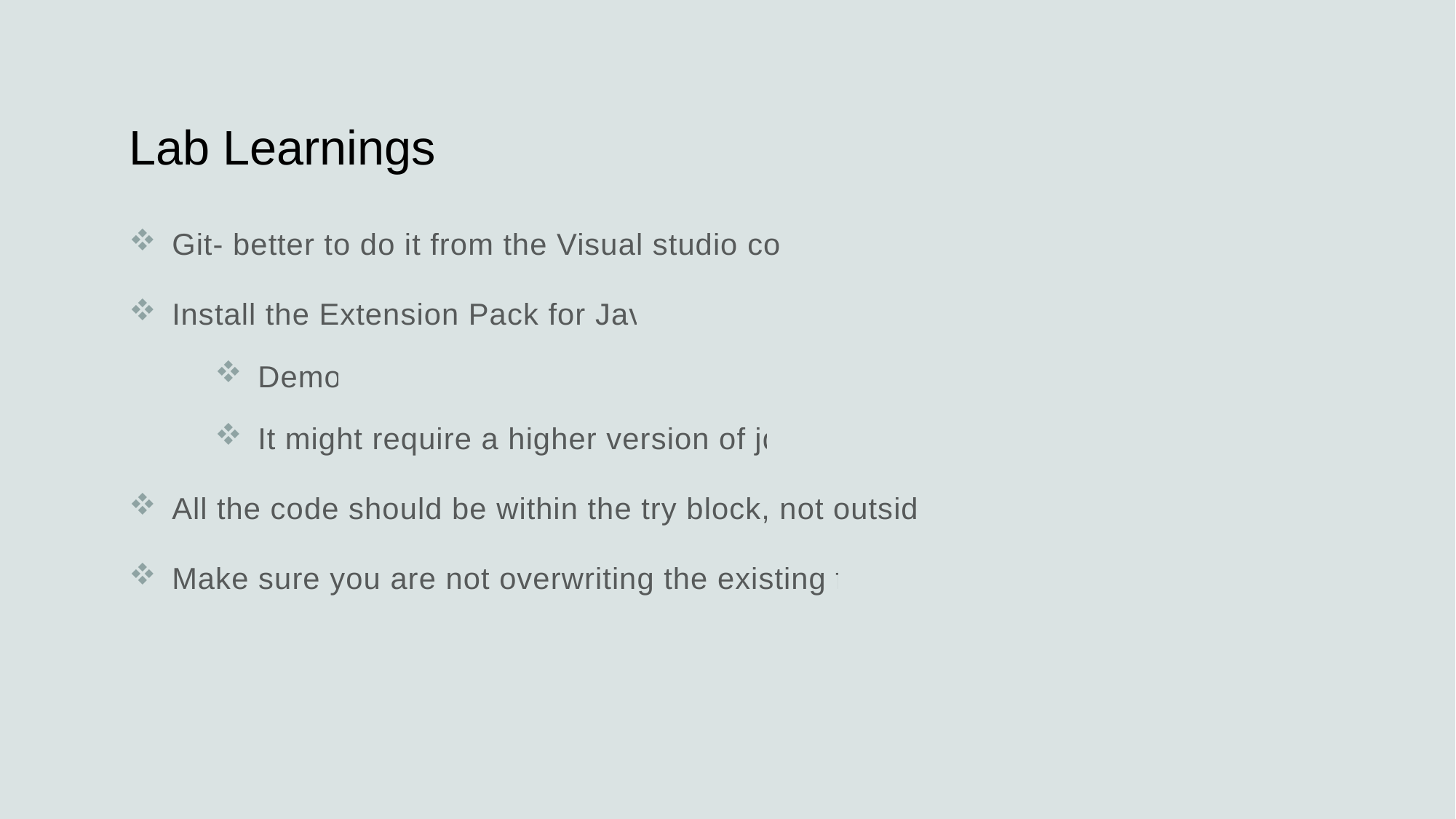

# Lab Learnings
Git- better to do it from the Visual studio code
Install the Extension Pack for Java
Demo
It might require a higher version of jdk
All the code should be within the try block, not outside it
Make sure you are not overwriting the existing file